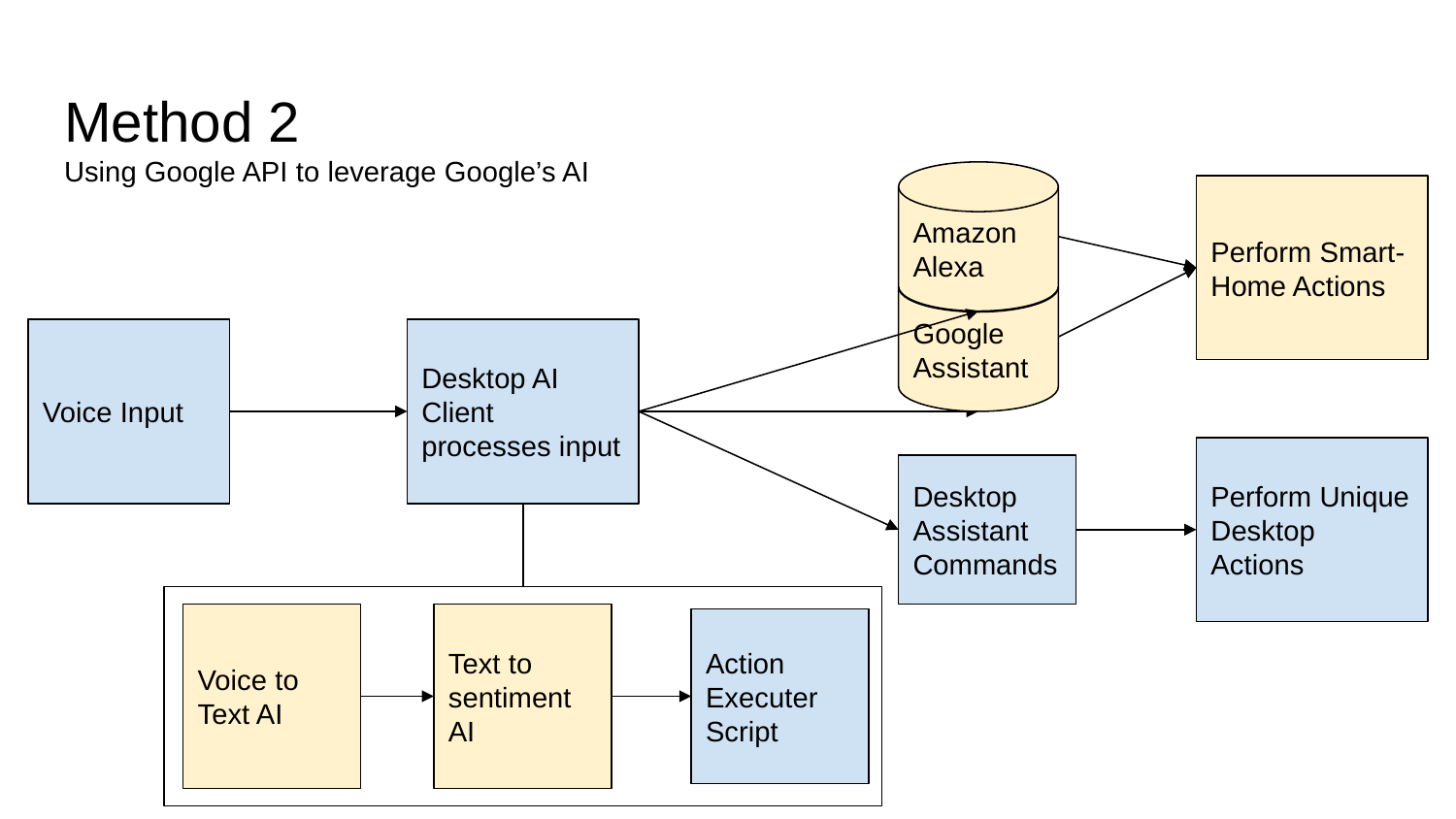

# Method 2
Using Google API to leverage Google’s AI
Amazon
Alexa
Perform Smart-Home Actions
Google Assistant
Voice Input
Desktop AI Client processes input
Perform Unique Desktop Actions
Desktop Assistant
Commands

Voice to Text AI
Text to sentiment AI
Action Executer
Script